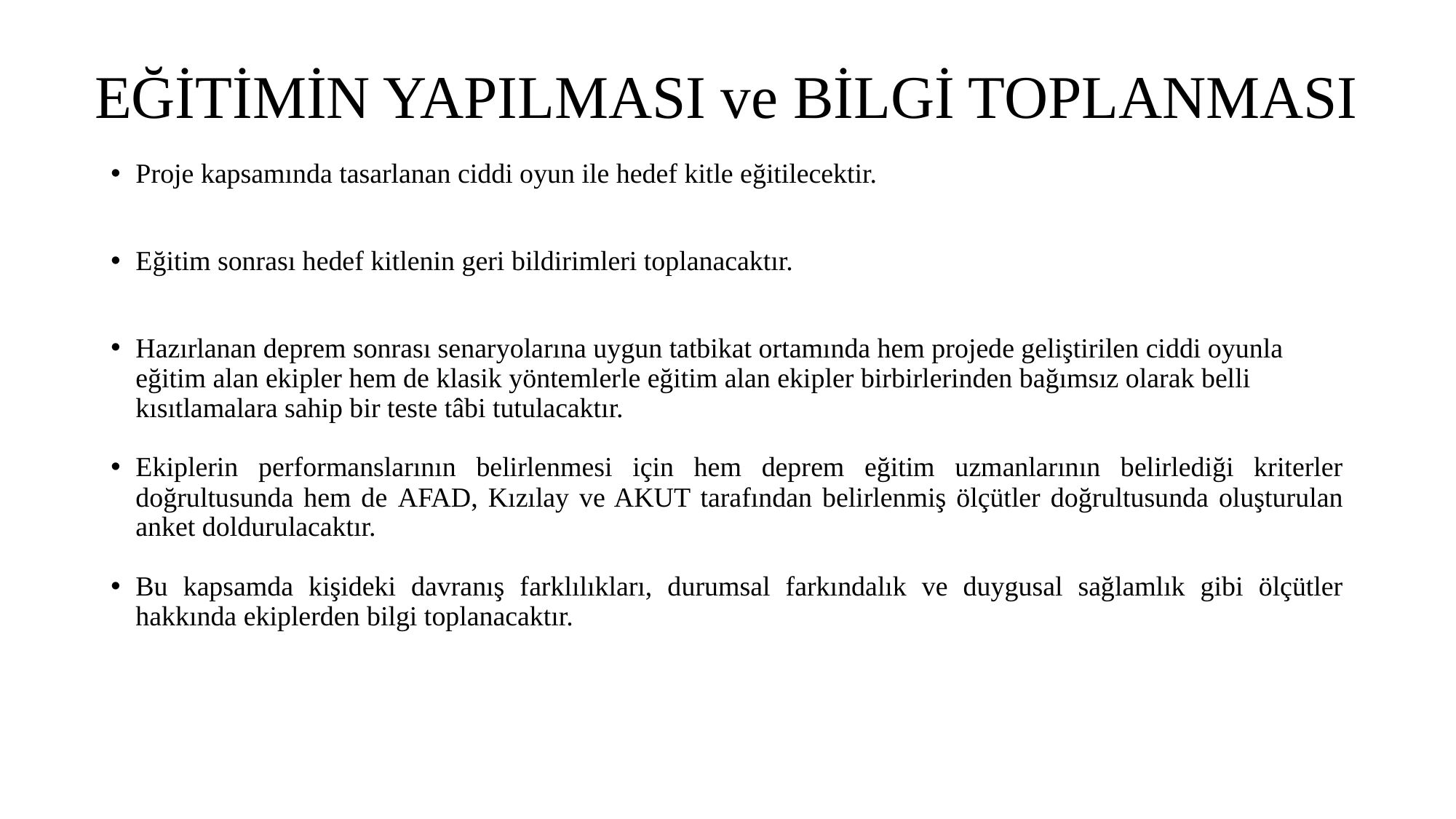

# EĞİTİMİN YAPILMASI ve BİLGİ TOPLANMASI
Proje kapsamında tasarlanan ciddi oyun ile hedef kitle eğitilecektir.

Eğitim sonrası hedef kitlenin geri bildirimleri toplanacaktır.

Hazırlanan deprem sonrası senaryolarına uygun tatbikat ortamında hem projede geliştirilen ciddi oyunla eğitim alan ekipler hem de klasik yöntemlerle eğitim alan ekipler birbirlerinden bağımsız olarak belli kısıtlamalara sahip bir teste tâbi tutulacaktır.

Ekiplerin performanslarının belirlenmesi için hem deprem eğitim uzmanlarının belirlediği kriterler doğrultusunda hem de AFAD, Kızılay ve AKUT tarafından belirlenmiş ölçütler doğrultusunda oluşturulan anket doldurulacaktır.

Bu kapsamda kişideki davranış farklılıkları, durumsal farkındalık ve duygusal sağlamlık gibi ölçütler hakkında ekiplerden bilgi toplanacaktır.